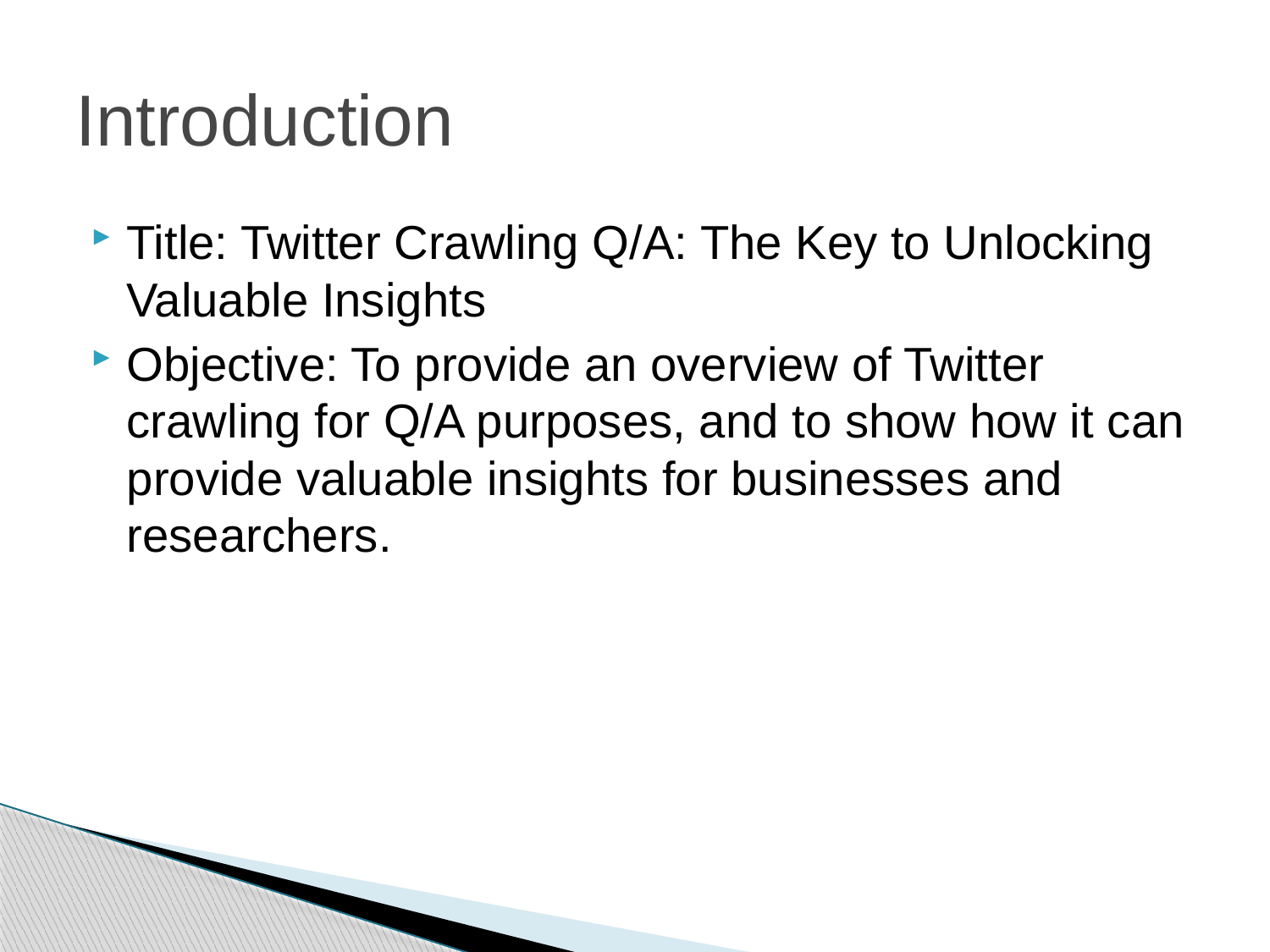

# Introduction
Title: Twitter Crawling Q/A: The Key to Unlocking Valuable Insights
Objective: To provide an overview of Twitter crawling for Q/A purposes, and to show how it can provide valuable insights for businesses and researchers.